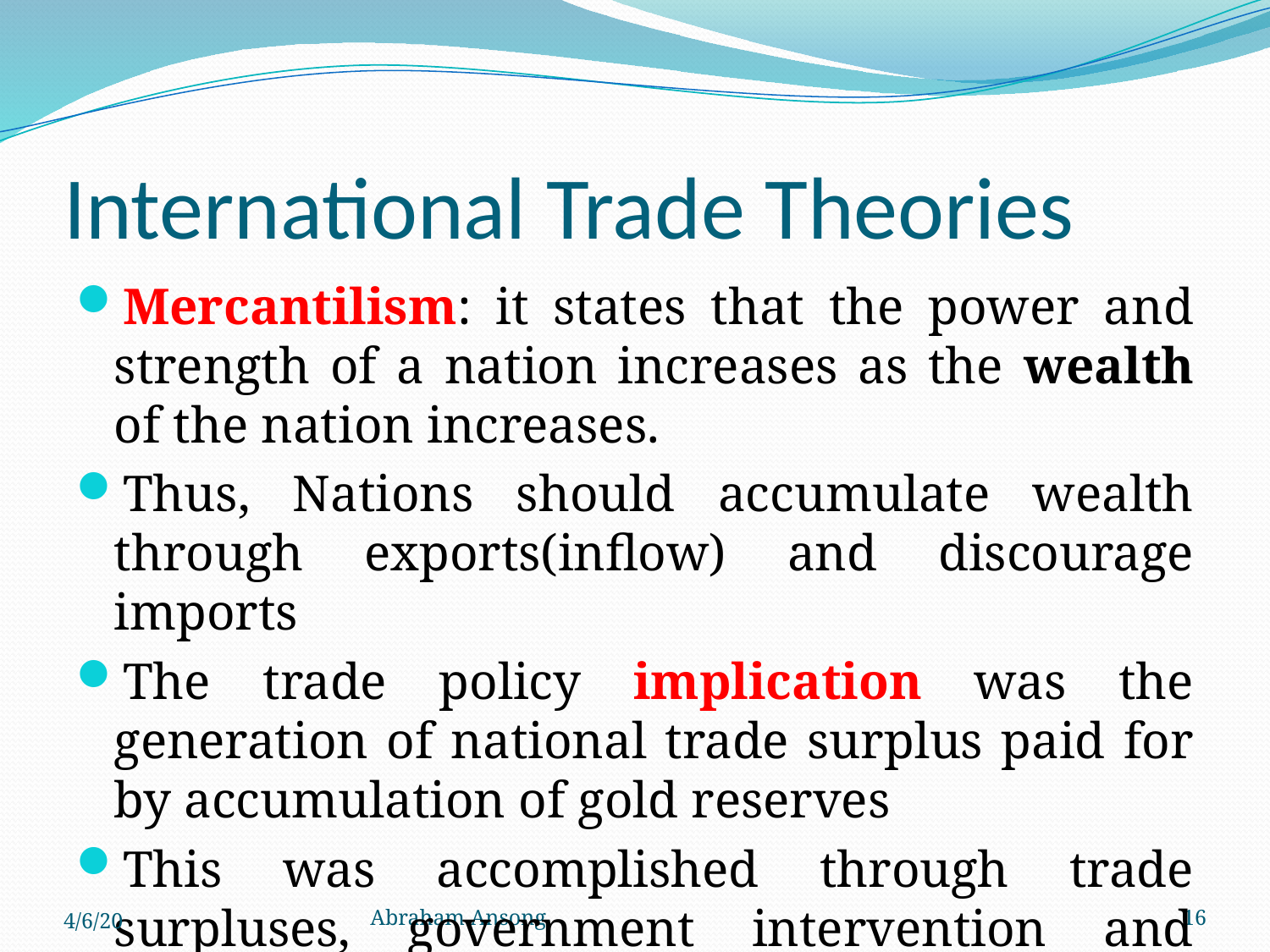

# International Trade Theories
Mercantilism: it states that the power and strength of a nation increases as the wealth of the nation increases.
Thus, Nations should accumulate wealth through exports(inflow) and discourage imports
The trade policy implication was the generation of national trade surplus paid for by accumulation of gold reserves
This was accomplished through trade surpluses, government intervention and colonization.

4/6/20
Abraham Ansong
16